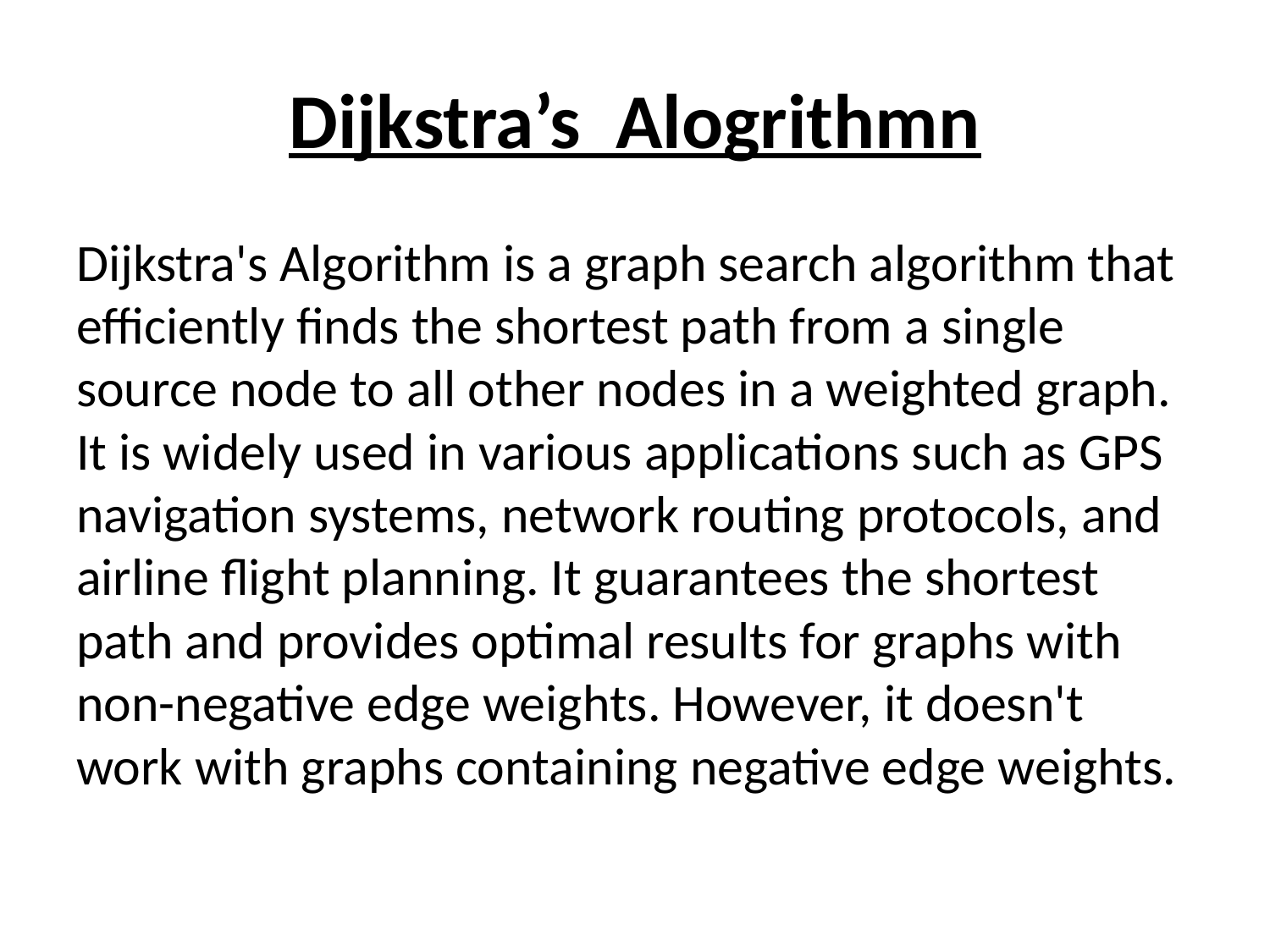

# Dijkstra’s  Alogrithmn
Dijkstra's Algorithm is a graph search algorithm that efficiently finds the shortest path from a single source node to all other nodes in a weighted graph. It is widely used in various applications such as GPS navigation systems, network routing protocols, and airline flight planning. It guarantees the shortest path and provides optimal results for graphs with non-negative edge weights. However, it doesn't work with graphs containing negative edge weights.